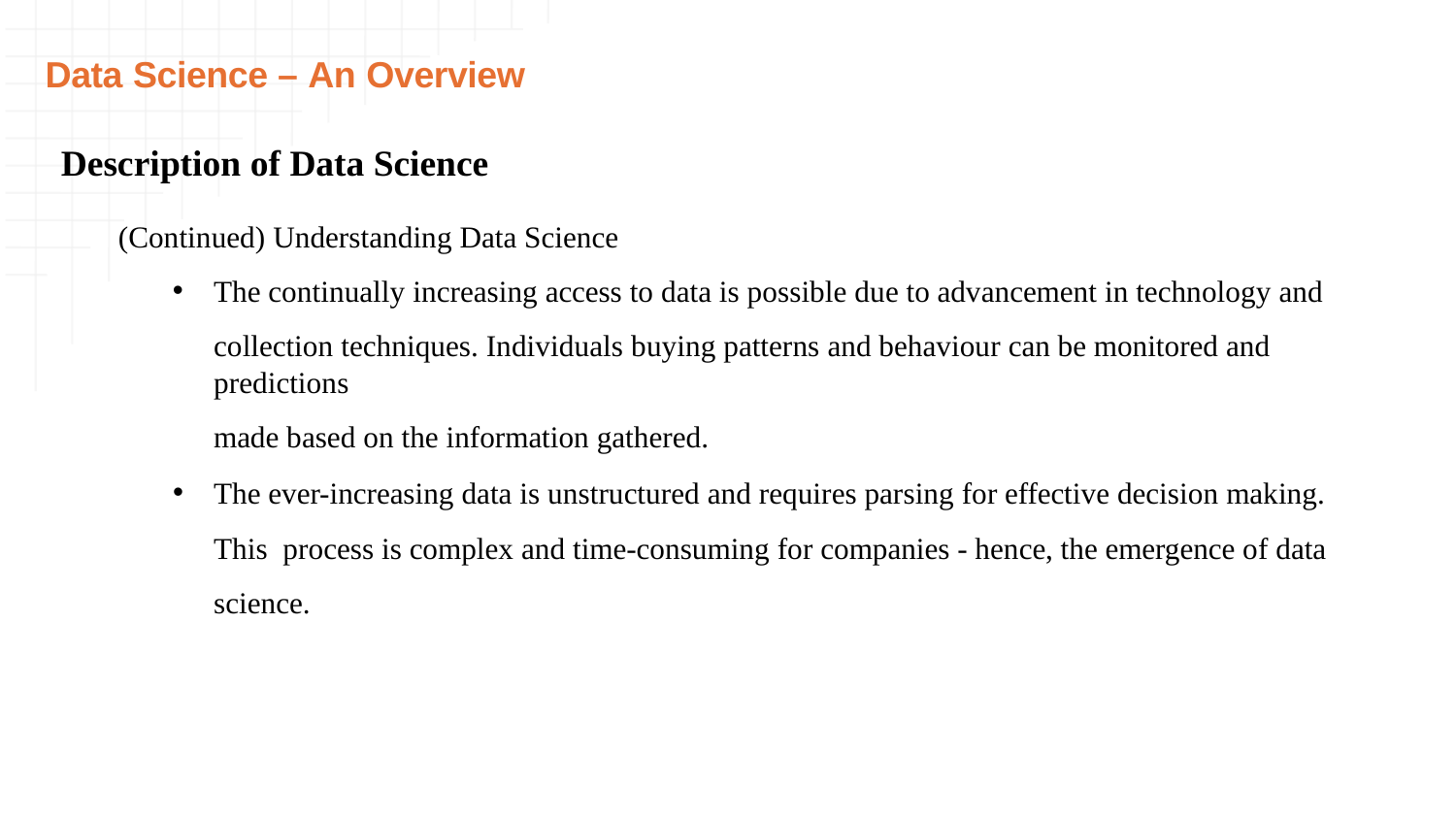

# Data Science – An Overview
Description of Data Science
(Continued) Understanding Data Science
The continually increasing access to data is possible due to advancement in technology and
collection techniques. Individuals buying patterns and behaviour can be monitored and predictions
made based on the information gathered.
The ever-increasing data is unstructured and requires parsing for effective decision making. This  process is complex and time-consuming for companies - hence, the emergence of data science.
12